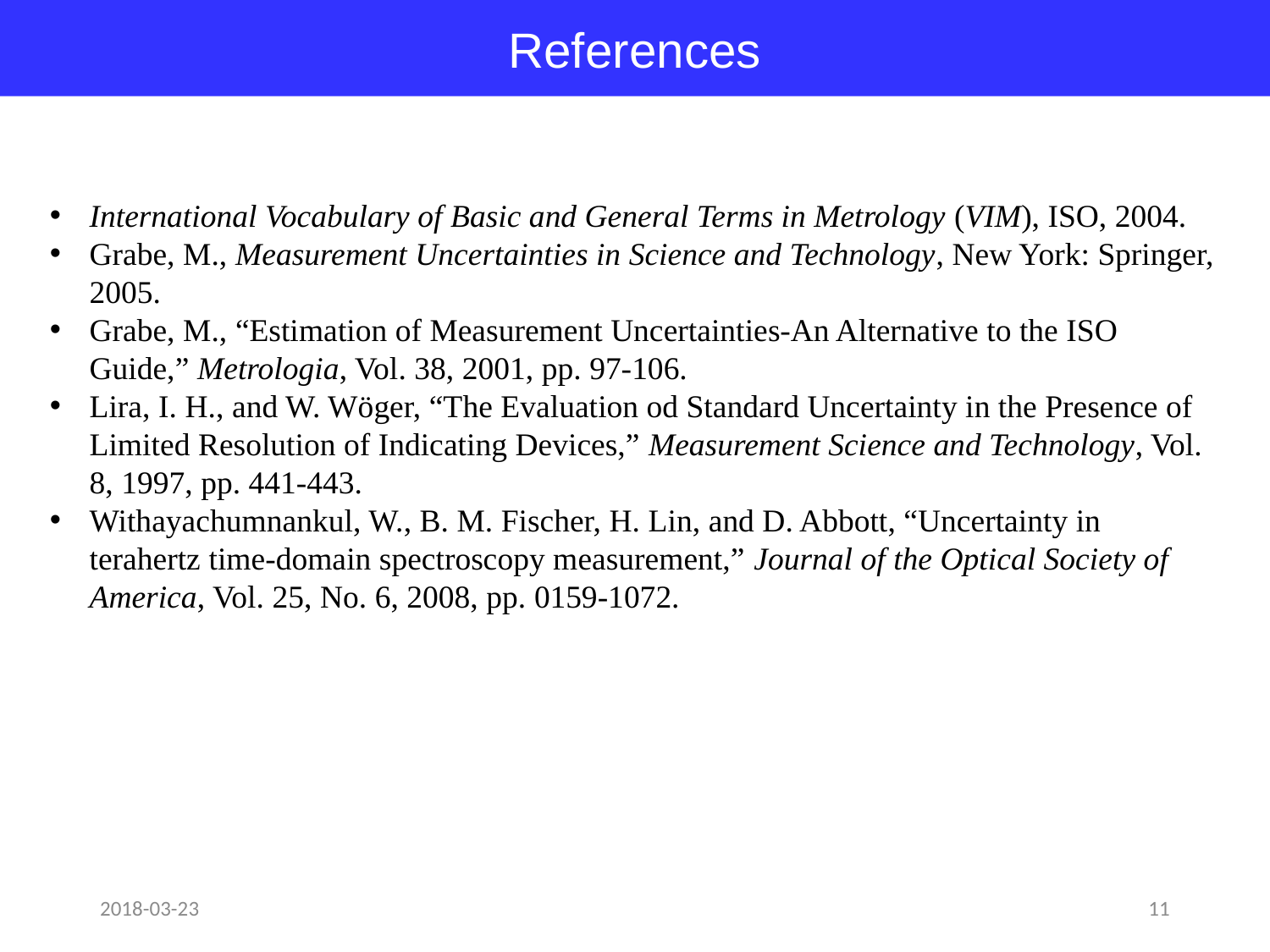

References
International Vocabulary of Basic and General Terms in Metrology (VIM), ISO, 2004.
Grabe, M., Measurement Uncertainties in Science and Technology, New York: Springer, 2005.
Grabe, M., “Estimation of Measurement Uncertainties-An Alternative to the ISO Guide,” Metrologia, Vol. 38, 2001, pp. 97-106.
Lira, I. H., and W. Wöger, “The Evaluation od Standard Uncertainty in the Presence of Limited Resolution of Indicating Devices,” Measurement Science and Technology, Vol. 8, 1997, pp. 441-443.
Withayachumnankul, W., B. M. Fischer, H. Lin, and D. Abbott, “Uncertainty in terahertz time-domain spectroscopy measurement,” Journal of the Optical Society of America, Vol. 25, No. 6, 2008, pp. 0159-1072.
2018-03-23
11